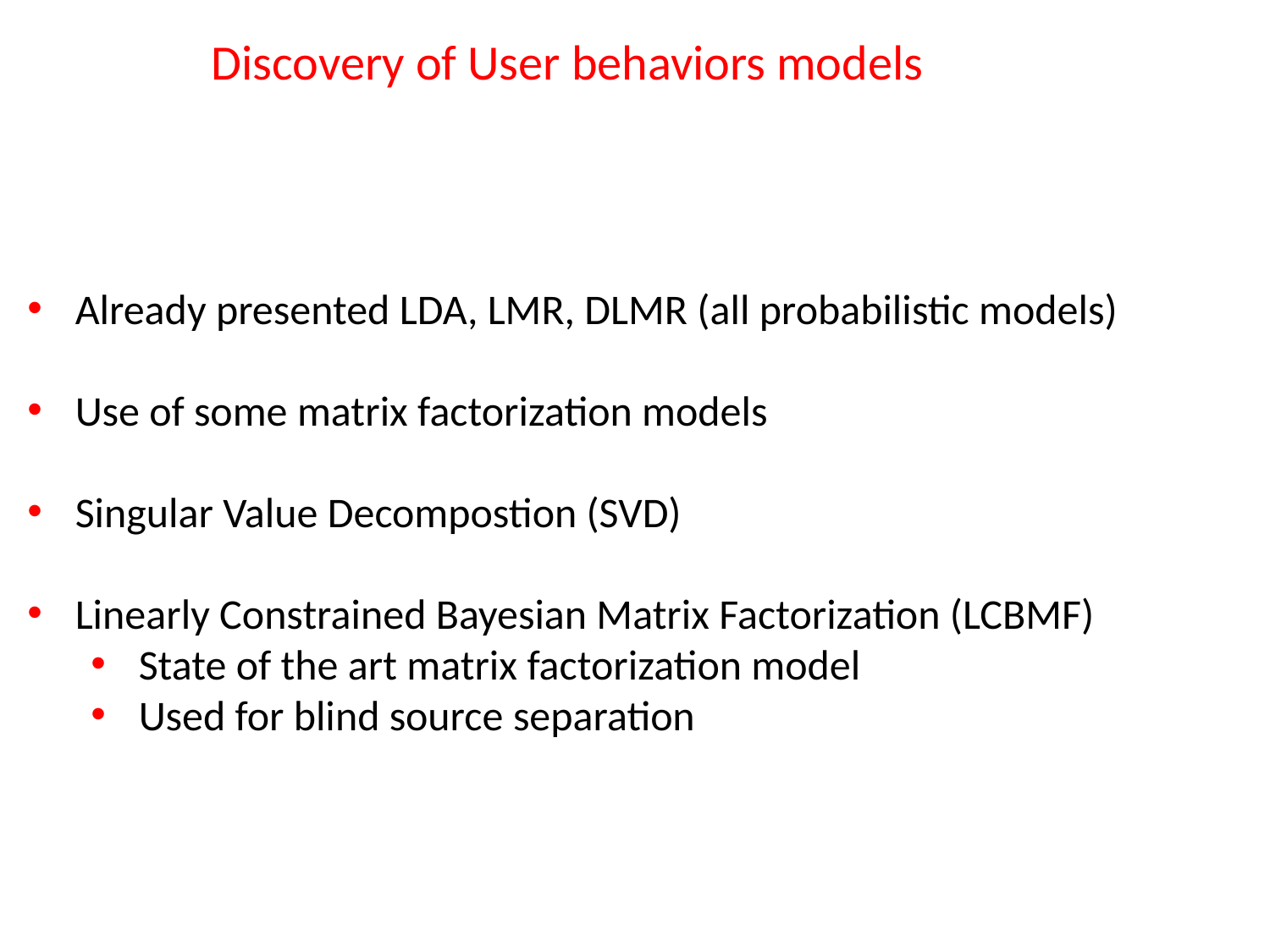

Discovery of User behaviors models
Already presented LDA, LMR, DLMR (all probabilistic models)

Use of some matrix factorization models

Singular Value Decompostion (SVD)

Linearly Constrained Bayesian Matrix Factorization (LCBMF)
State of the art matrix factorization model
Used for blind source separation